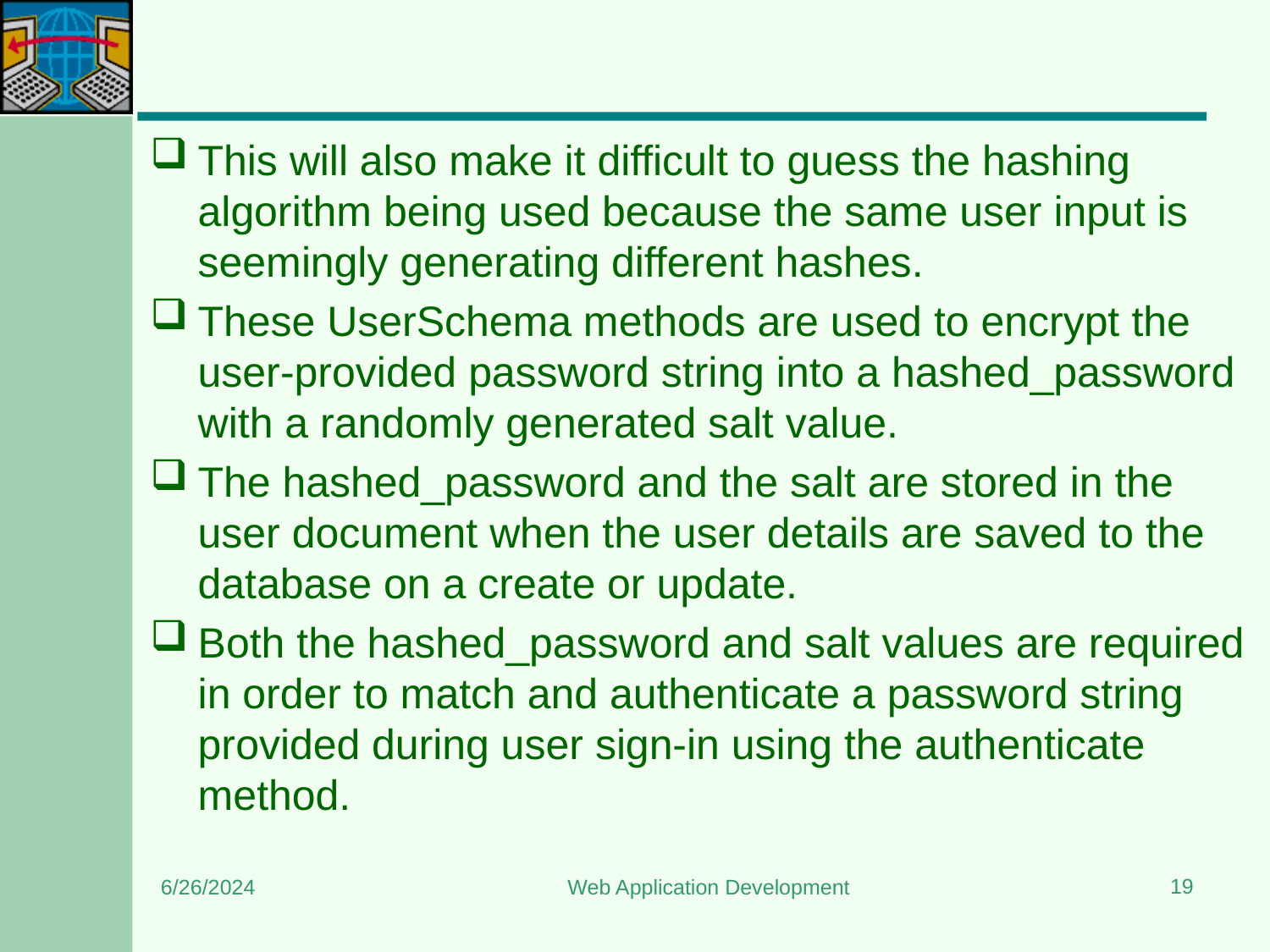

#
This will also make it difficult to guess the hashing algorithm being used because the same user input is seemingly generating different hashes.
These UserSchema methods are used to encrypt the user-provided password string into a hashed_password with a randomly generated salt value.
The hashed_password and the salt are stored in the user document when the user details are saved to the database on a create or update.
Both the hashed_password and salt values are required in order to match and authenticate a password string provided during user sign-in using the authenticate method.
19
6/26/2024
Web Application Development